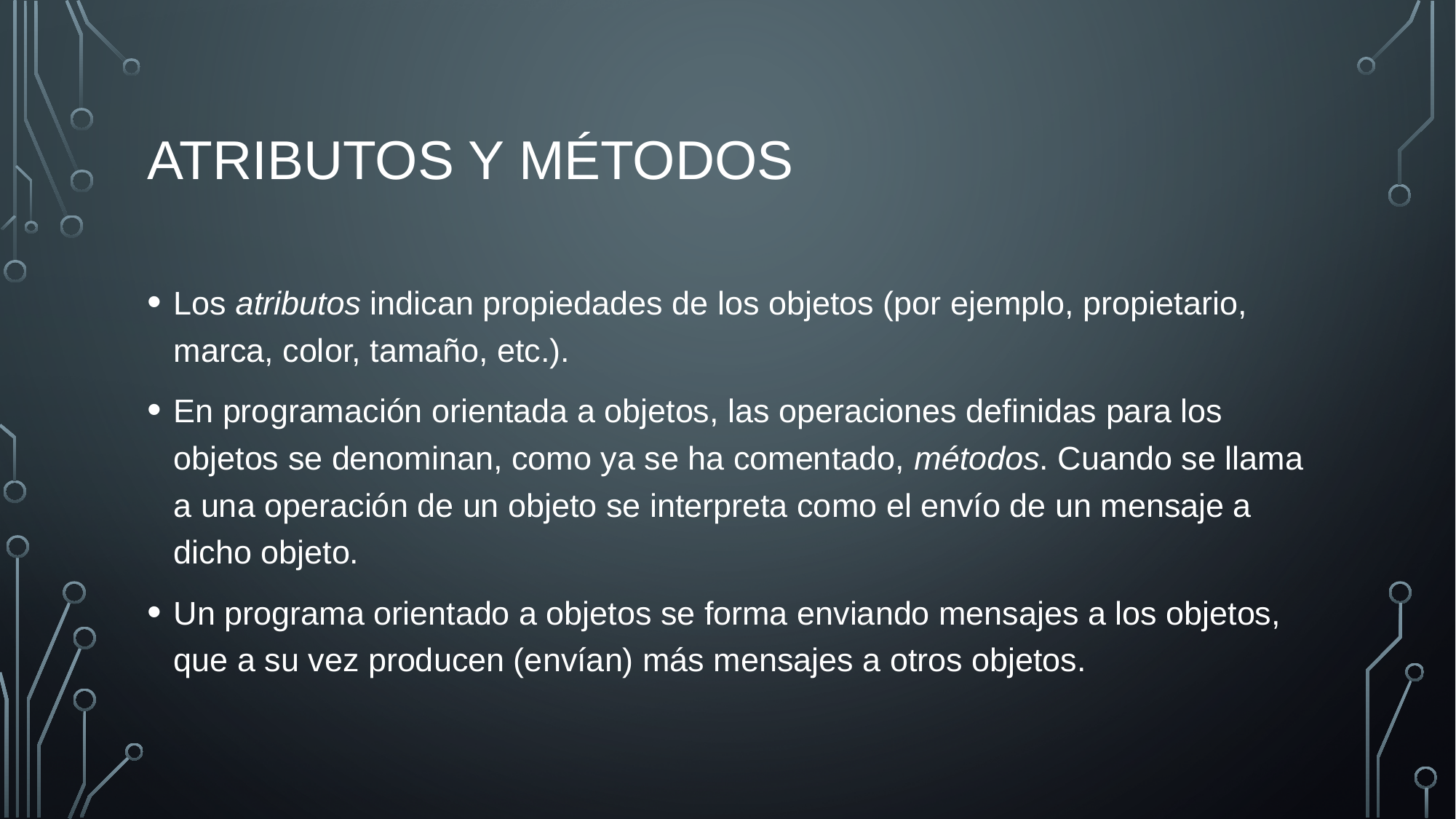

# Atributos y métodos
Los atributos indican propiedades de los objetos (por ejemplo, propietario, marca, color, tamaño, etc.).
En programación orientada a objetos, las operaciones definidas para los objetos se denominan, como ya se ha comentado, métodos. Cuando se llama a una operación de un objeto se interpreta como el envío de un mensaje a dicho objeto.
Un programa orientado a objetos se forma enviando mensajes a los objetos, que a su vez producen (envían) más mensajes a otros objetos.